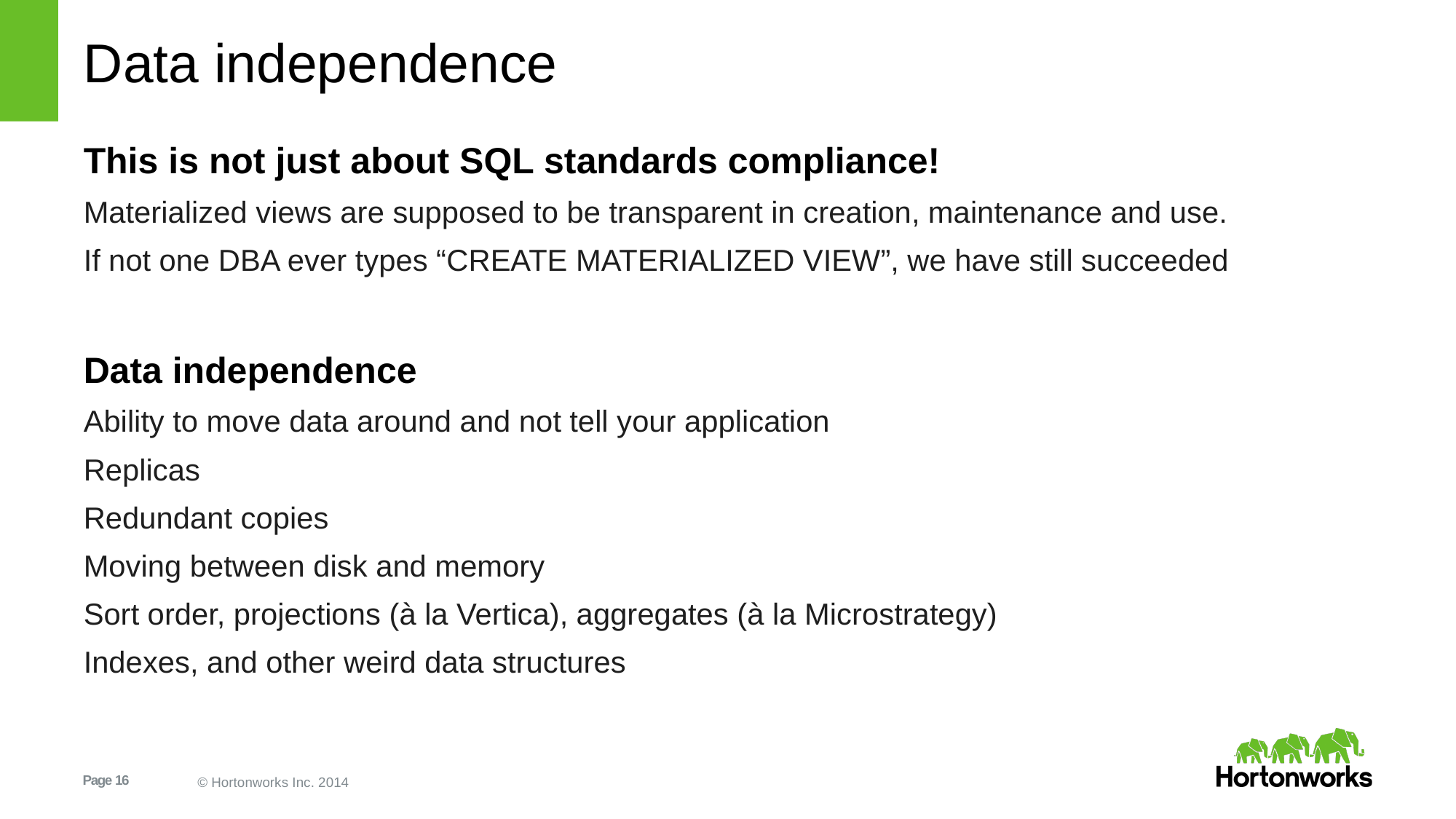

# Data independence
This is not just about SQL standards compliance!
Materialized views are supposed to be transparent in creation, maintenance and use.
If not one DBA ever types “CREATE MATERIALIZED VIEW”, we have still succeeded

Data independence
Ability to move data around and not tell your application
Replicas
Redundant copies
Moving between disk and memory
Sort order, projections (à la Vertica), aggregates (à la Microstrategy)
Indexes, and other weird data structures